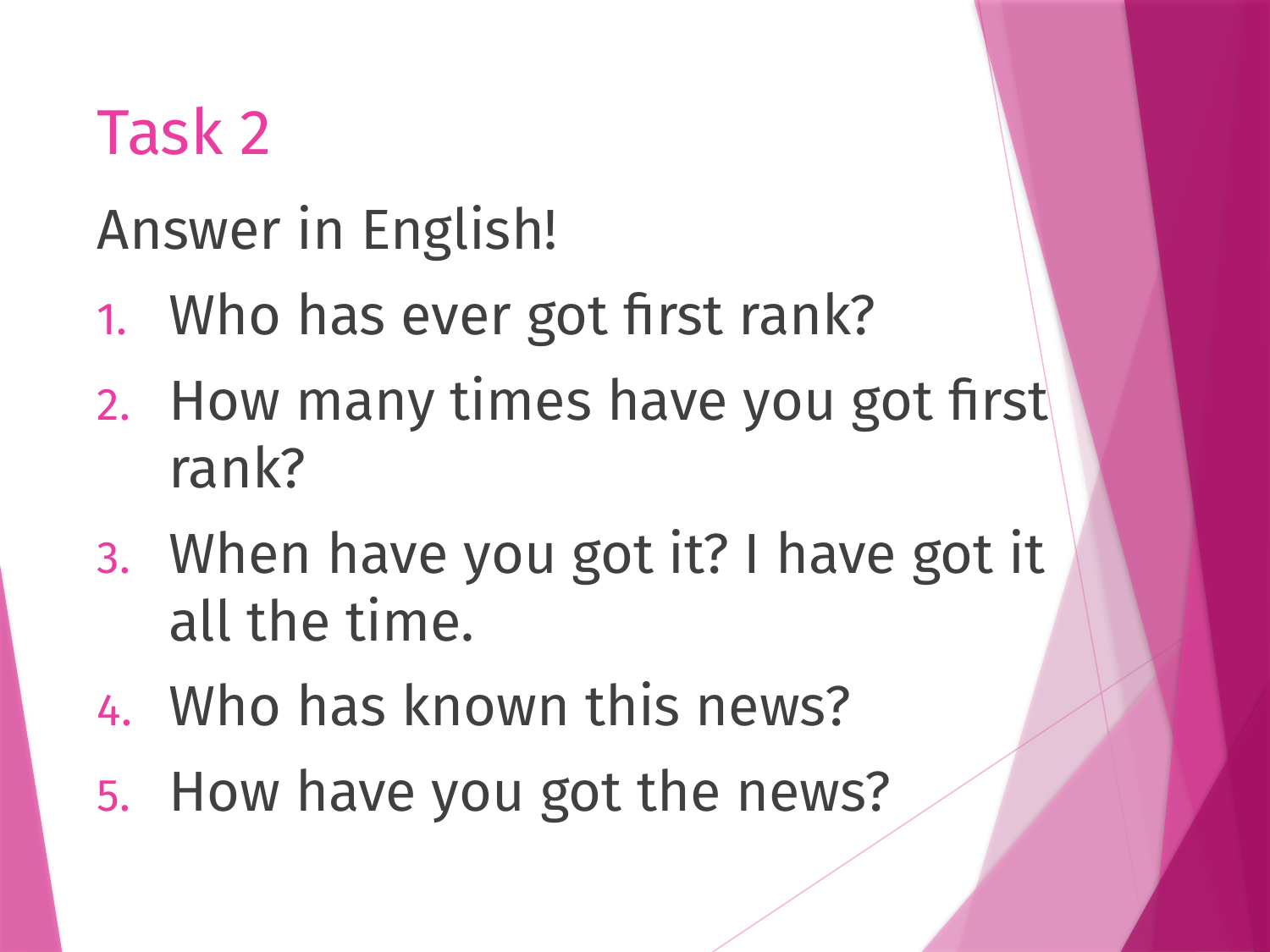

# Task 2
Answer in English!
Who has ever got first rank?
How many times have you got first rank?
When have you got it? I have got it all the time.
Who has known this news?
How have you got the news?